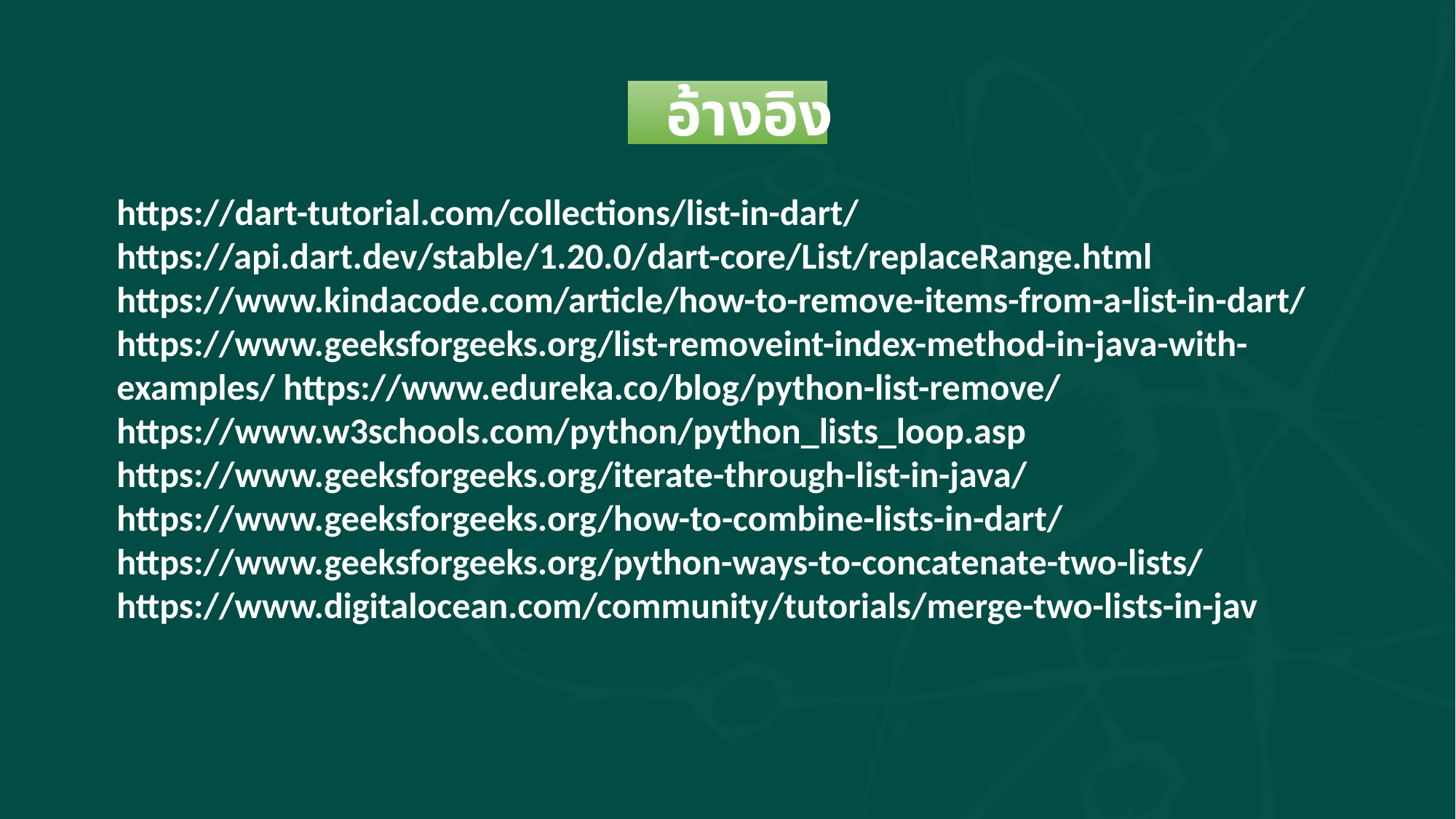

อ้างอิง

https://dart-tutorial.com/collections/list-in-dart/ https://api.dart.dev/stable/1.20.0/dart-core/List/replaceRange.html https://www.kindacode.com/article/how-to-remove-items-from-a-list-in-dart/ https://www.geeksforgeeks.org/list-removeint-index-method-in-java-with-examples/ https://www.edureka.co/blog/python-list-remove/ https://www.w3schools.com/python/python_lists_loop.asp https://www.geeksforgeeks.org/iterate-through-list-in-java/ https://www.geeksforgeeks.org/how-to-combine-lists-in-dart/ https://www.geeksforgeeks.org/python-ways-to-concatenate-two-lists/ https://www.digitalocean.com/community/tutorials/merge-two-lists-in-jav